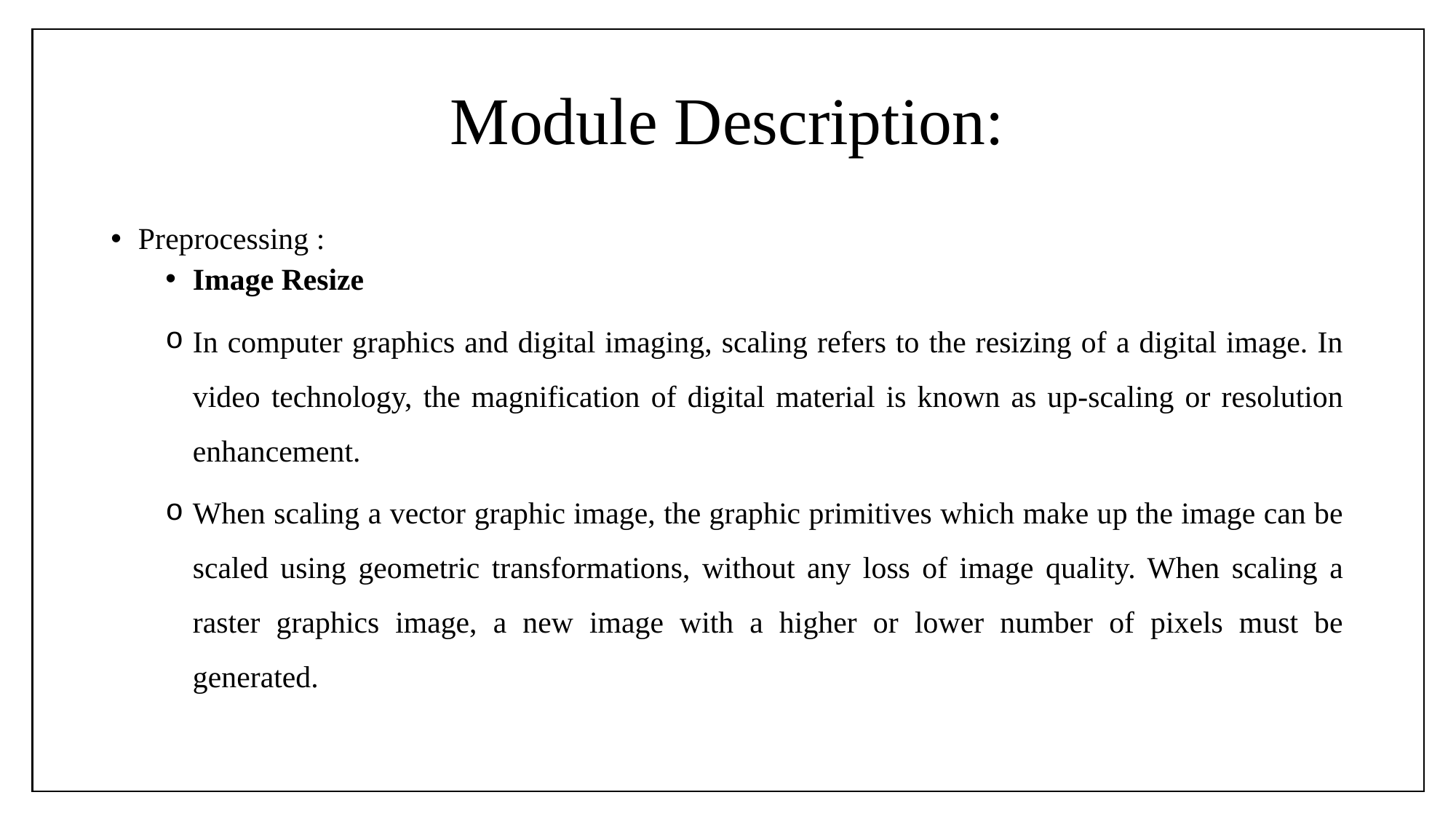

# Module Description:
Preprocessing :
Image Resize
In computer graphics and digital imaging, scaling refers to the resizing of a digital image. In video technology, the magnification of digital material is known as up-scaling or resolution enhancement.
When scaling a vector graphic image, the graphic primitives which make up the image can be scaled using geometric transformations, without any loss of image quality. When scaling a raster graphics image, a new image with a higher or lower number of pixels must be generated.